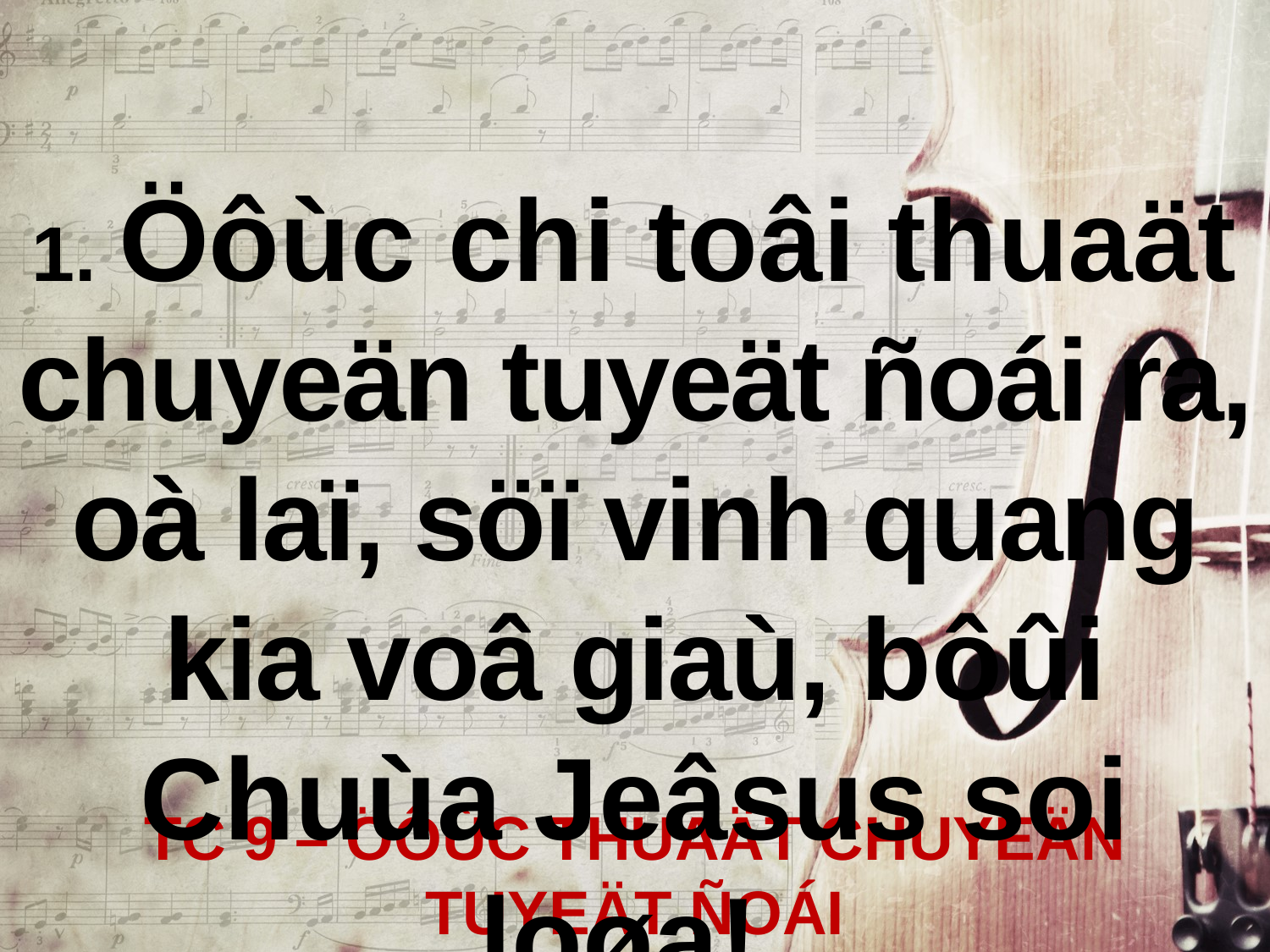

1. Öôùc chi toâi thuaät chuyeän tuyeät ñoái ra, oà laï, söï vinh quang kia voâ giaù, bôûi Chuùa Jeâsus soi loøa!
TC 9 – ÖÔÙC THUAÄT CHUYEÄN TUYEÄT ÑOÁI